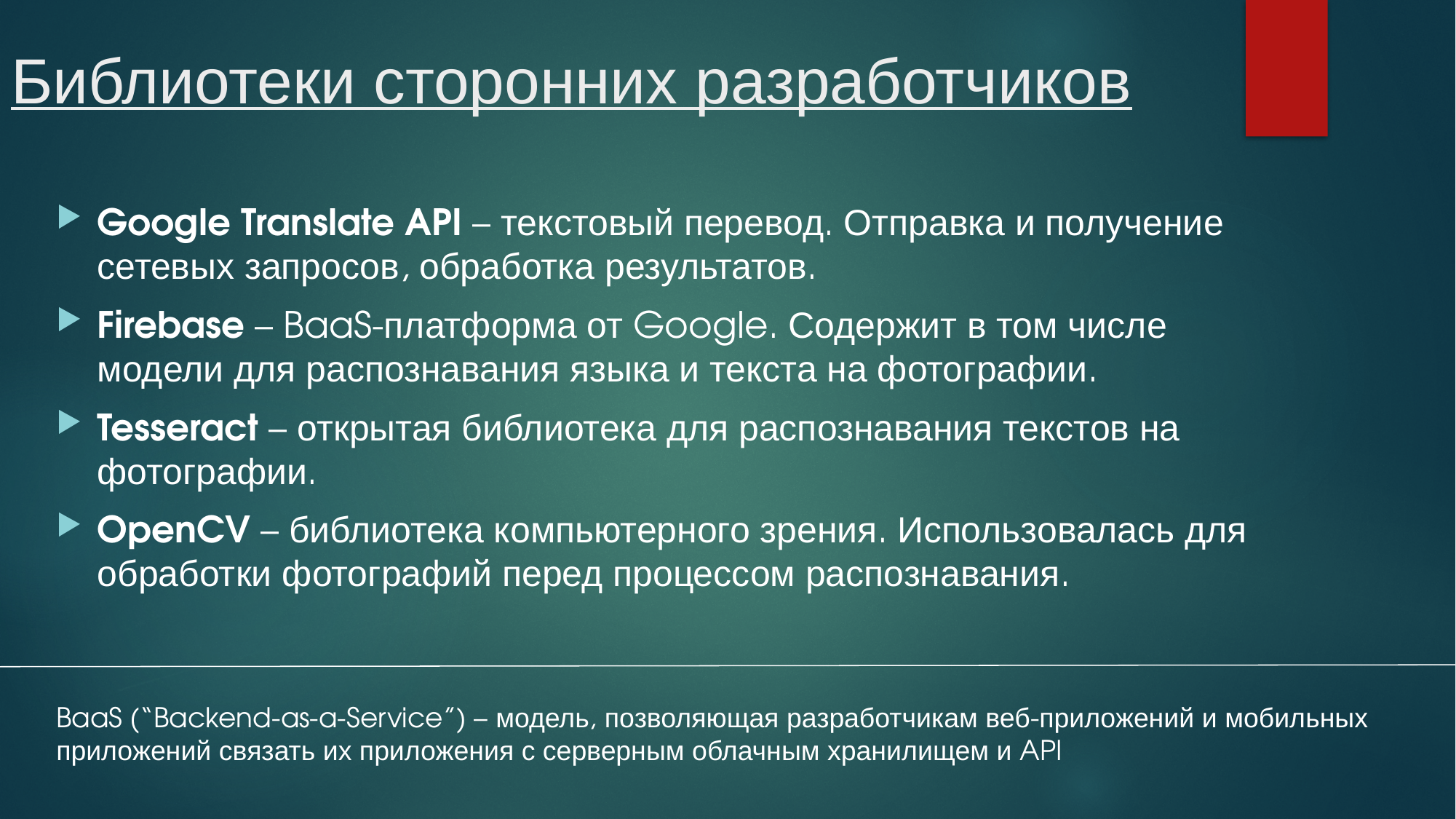

# Библиотеки сторонних разработчиков
Google Translate API – текстовый перевод. Отправка и получение сетевых запросов, обработка результатов.
Firebase – BaaS-платформа от Google. Содержит в том числе модели для распознавания языка и текста на фотографии.
Tesseract – открытая библиотека для распознавания текстов на фотографии.
OpenCV – библиотека компьютерного зрения. Использовалась для обработки фотографий перед процессом распознавания.

BaaS (“Backend-as-a-Service”) – модель, позволяющая разработчикам веб-приложений и мобильных приложений связать их приложения с серверным облачным хранилищем и API